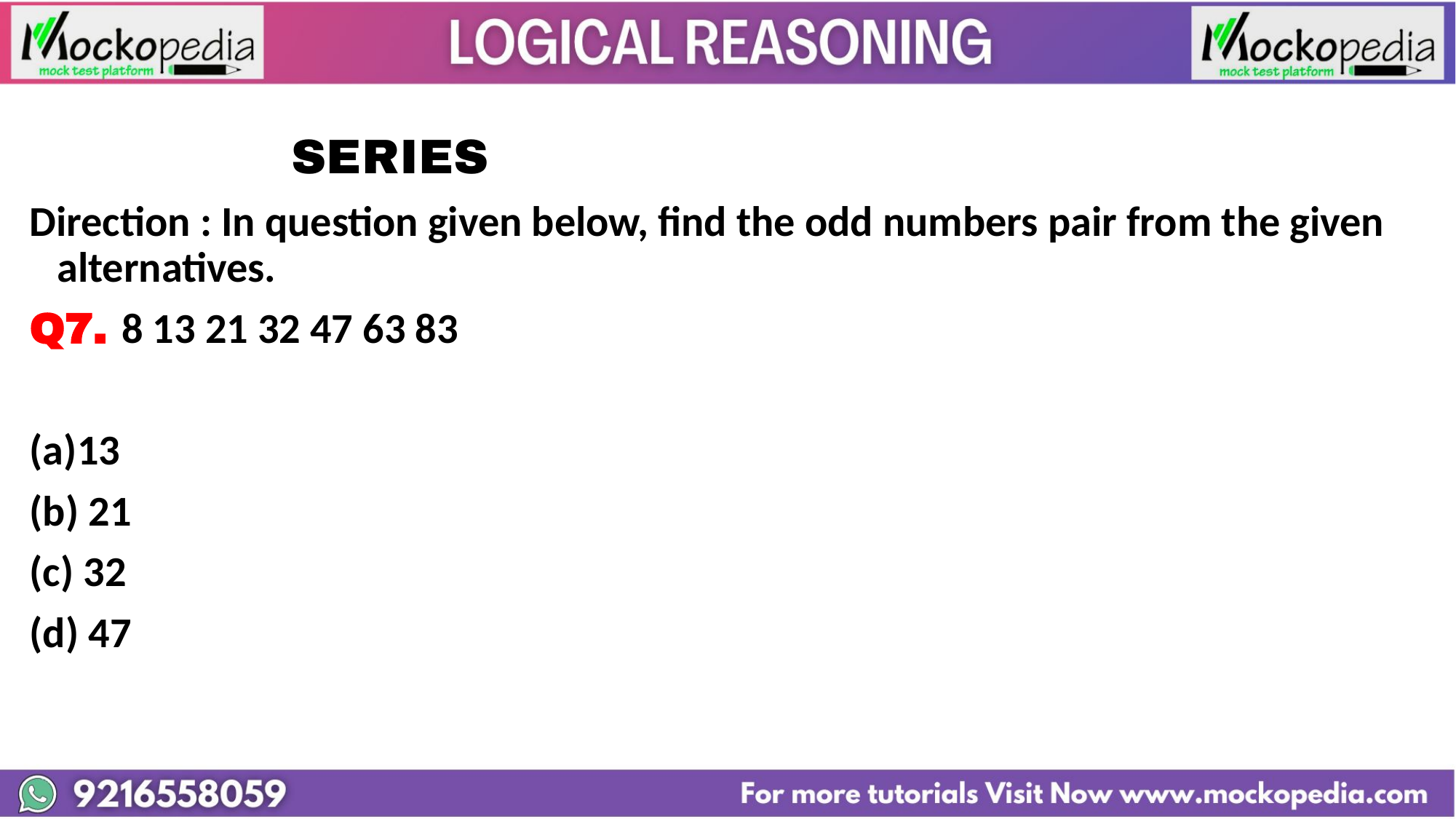

#
			 SERIES
Direction : In question given below, find the odd numbers pair from the given alternatives.
Q7. 8 13 21 32 47 63 83

13
(b) 21
(c) 32
(d) 47